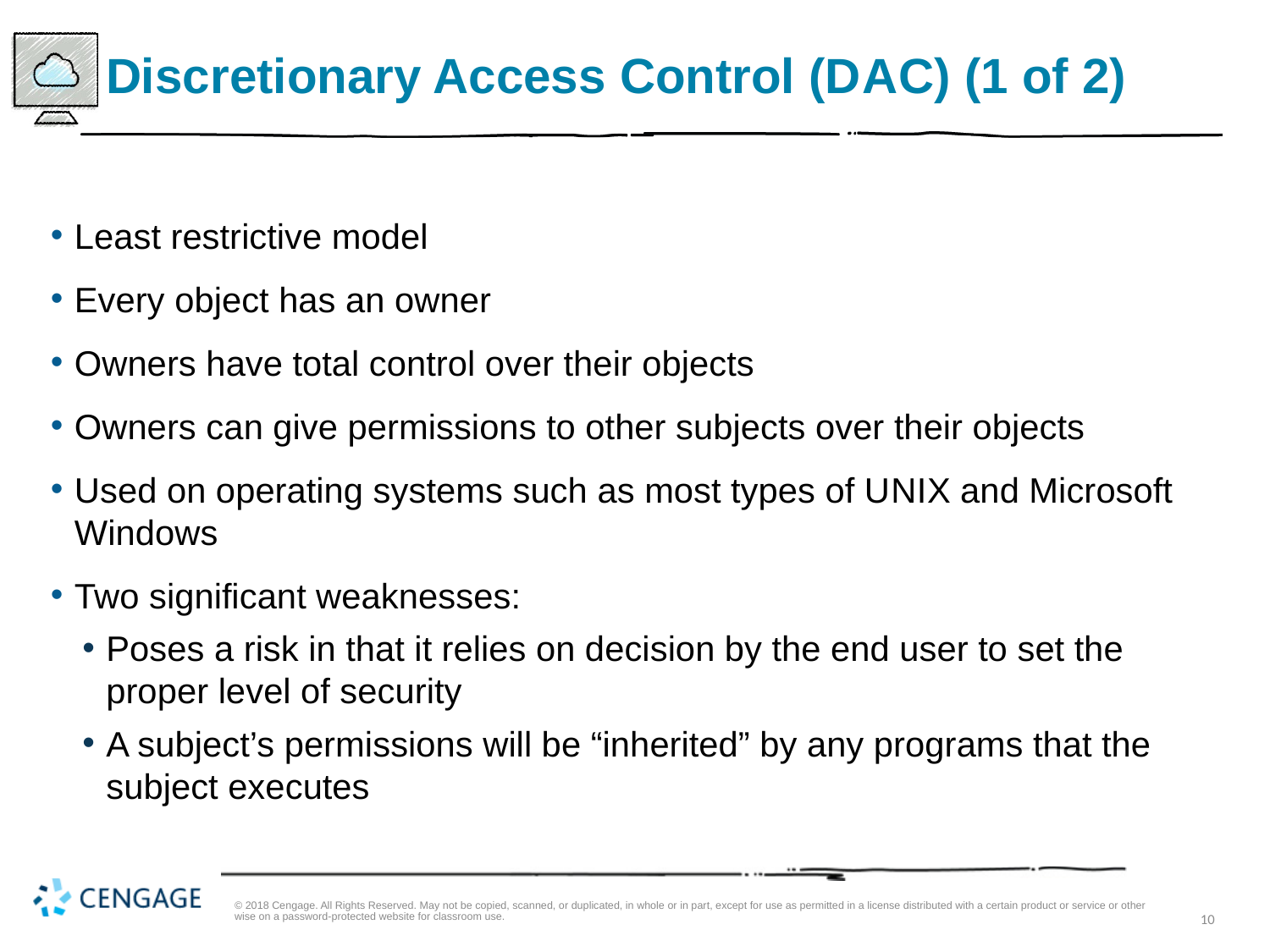

# Discretionary Access Control (D  A  C) (1 of 2)
Least restrictive model
Every object has an owner
Owners have total control over their objects
Owners can give permissions to other subjects over their objects
Used on operating systems such as most types of U N I X and Microsoft Windows
Two significant weaknesses:
Poses a risk in that it relies on decision by the end user to set the proper level of security
A subject’s permissions will be “inherited” by any programs that the subject executes
© 2018 Cengage. All Rights Reserved. May not be copied, scanned, or duplicated, in whole or in part, except for use as permitted in a license distributed with a certain product or service or otherwise on a password-protected website for classroom use.